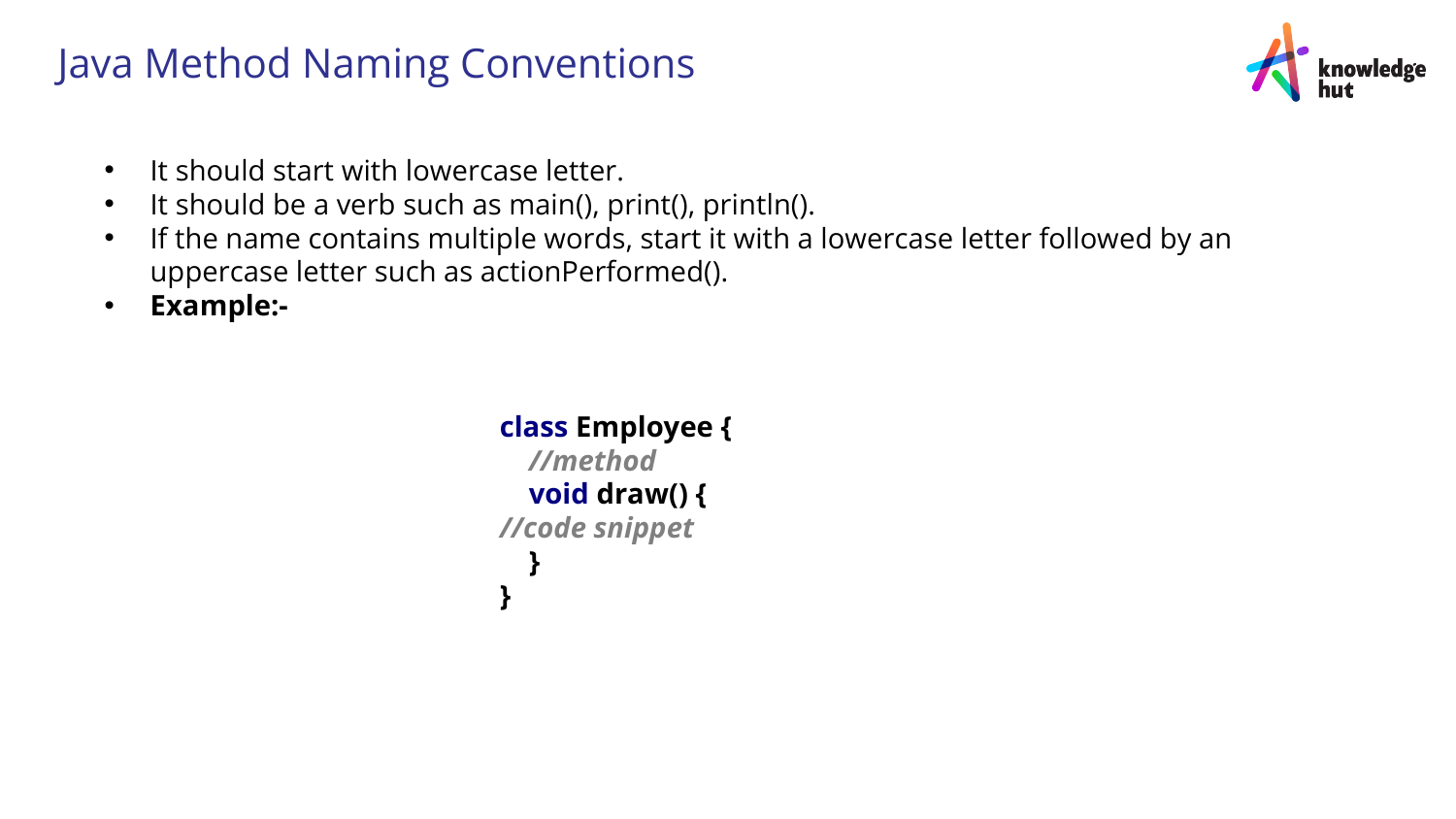

# Java Method Naming Conventions
It should start with lowercase letter.
It should be a verb such as main(), print(), println().
If the name contains multiple words, start it with a lowercase letter followed by an uppercase letter such as actionPerformed().
Example:-

class Employee {
    //method
    void draw() {
//code snippet
    }
}